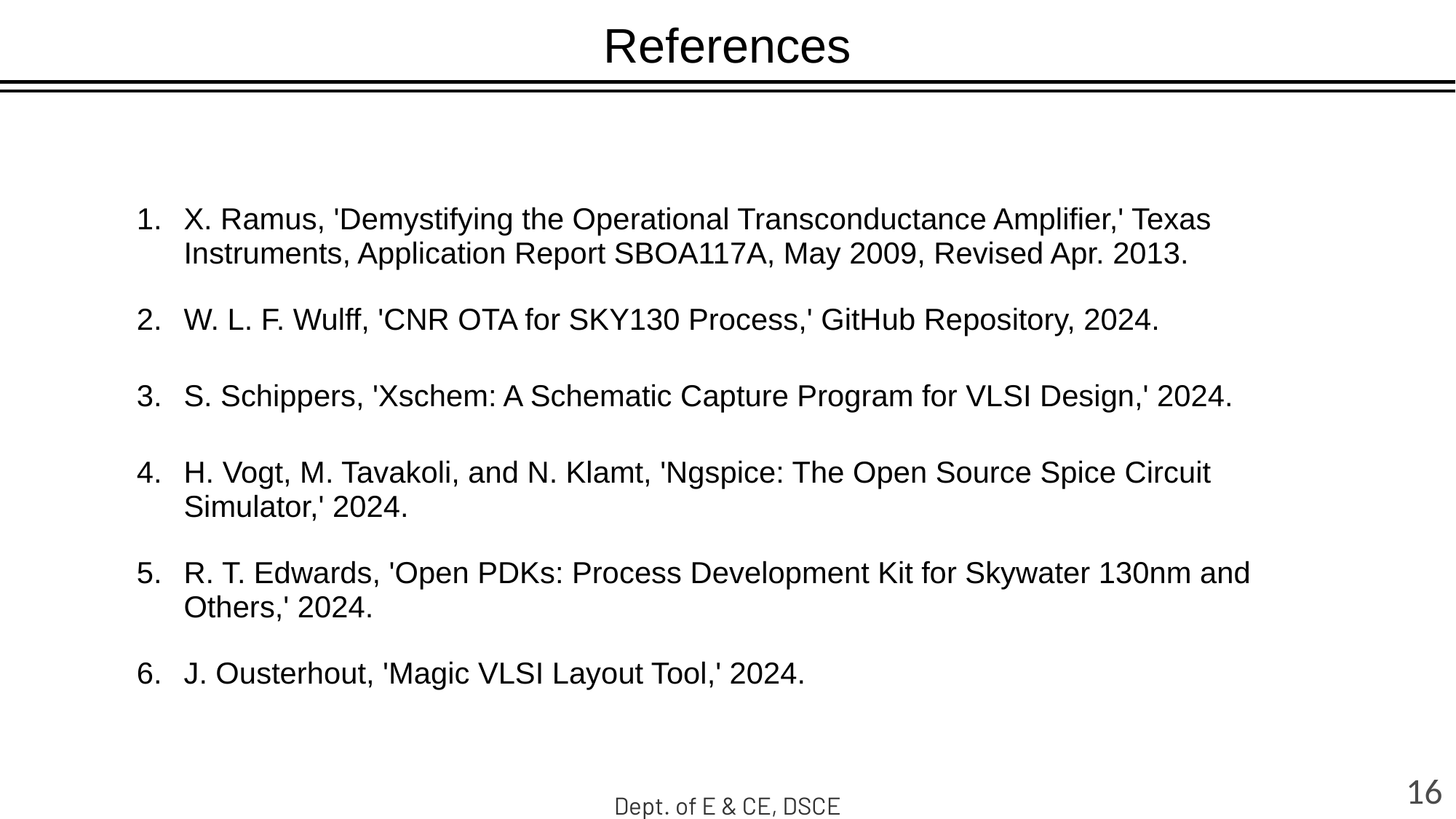

References
|  |  |
| --- | --- |
| 1. | X. Ramus, 'Demystifying the Operational Transconductance Amplifier,' Texas Instruments, Application Report SBOA117A, May 2009, Revised Apr. 2013. |
| 2. | W. L. F. Wulff, 'CNR OTA for SKY130 Process,' GitHub Repository, 2024. |
| 3. | S. Schippers, 'Xschem: A Schematic Capture Program for VLSI Design,' 2024. |
| 4. | H. Vogt, M. Tavakoli, and N. Klamt, 'Ngspice: The Open Source Spice Circuit Simulator,' 2024. |
| 5. | R. T. Edwards, 'Open PDKs: Process Development Kit for Skywater 130nm and Others,' 2024. |
| 6. | J. Ousterhout, 'Magic VLSI Layout Tool,' 2024. |
16
Dept. of E & CE, DSCE